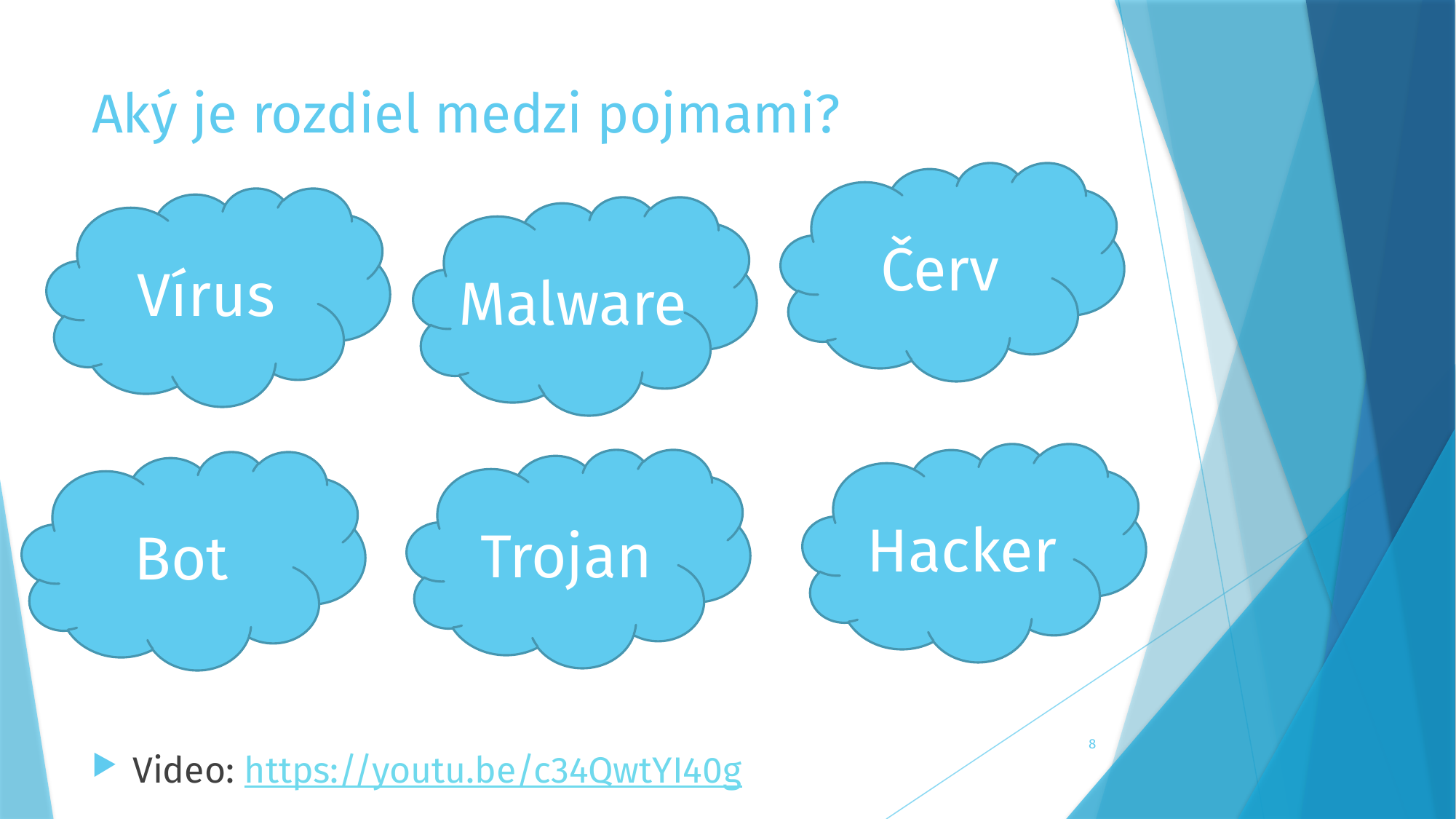

# Aký je rozdiel medzi pojmami?
Červ
Vírus
Malware
Hacker
Trojan
Bot
8
Video: https://youtu.be/c34QwtYI40g